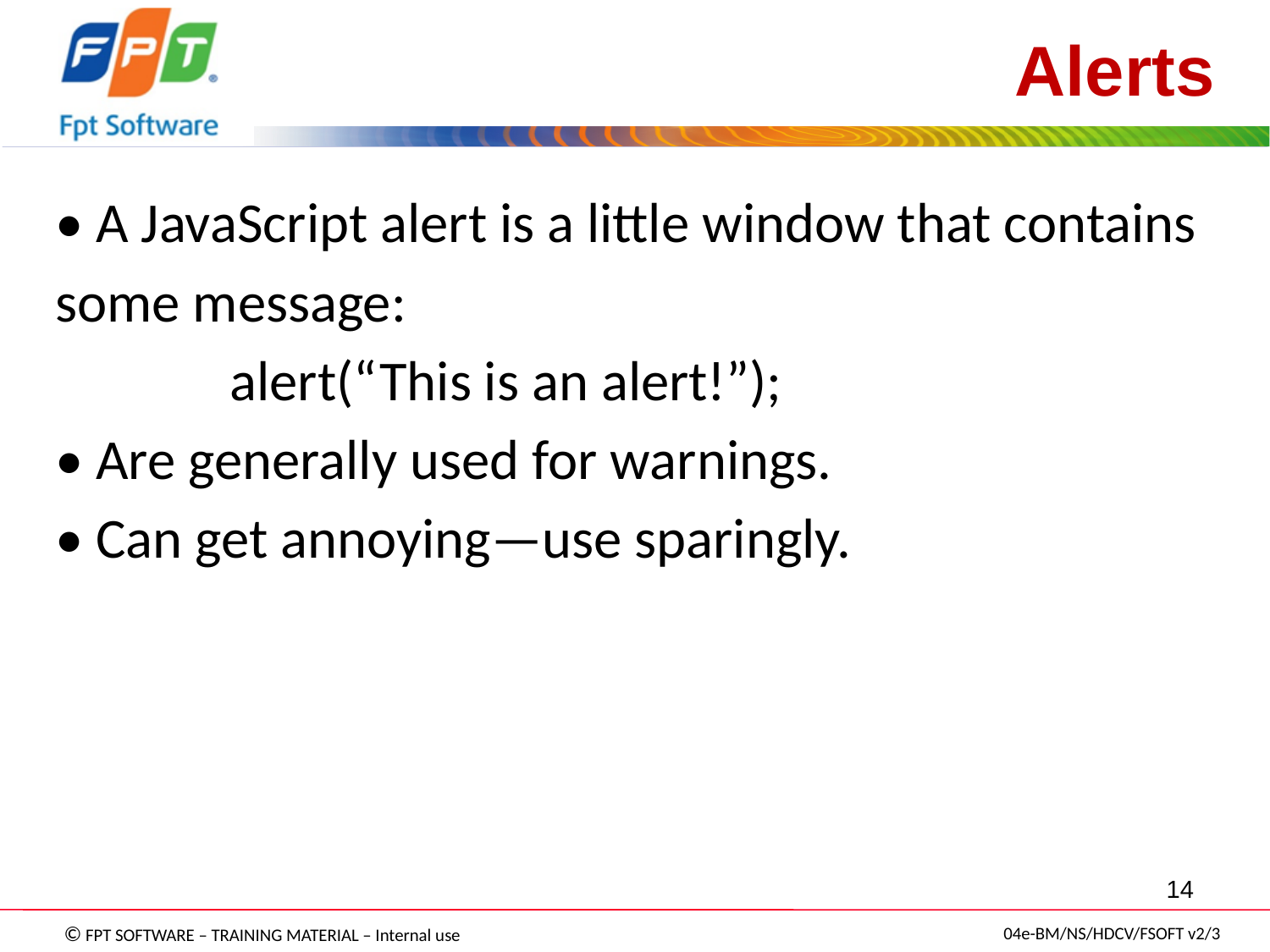

Alerts
• A JavaScript alert is a little window that contains
some message:
		alert(“This is an alert!”);
• Are generally used for warnings.
• Can get annoying—use sparingly.
14